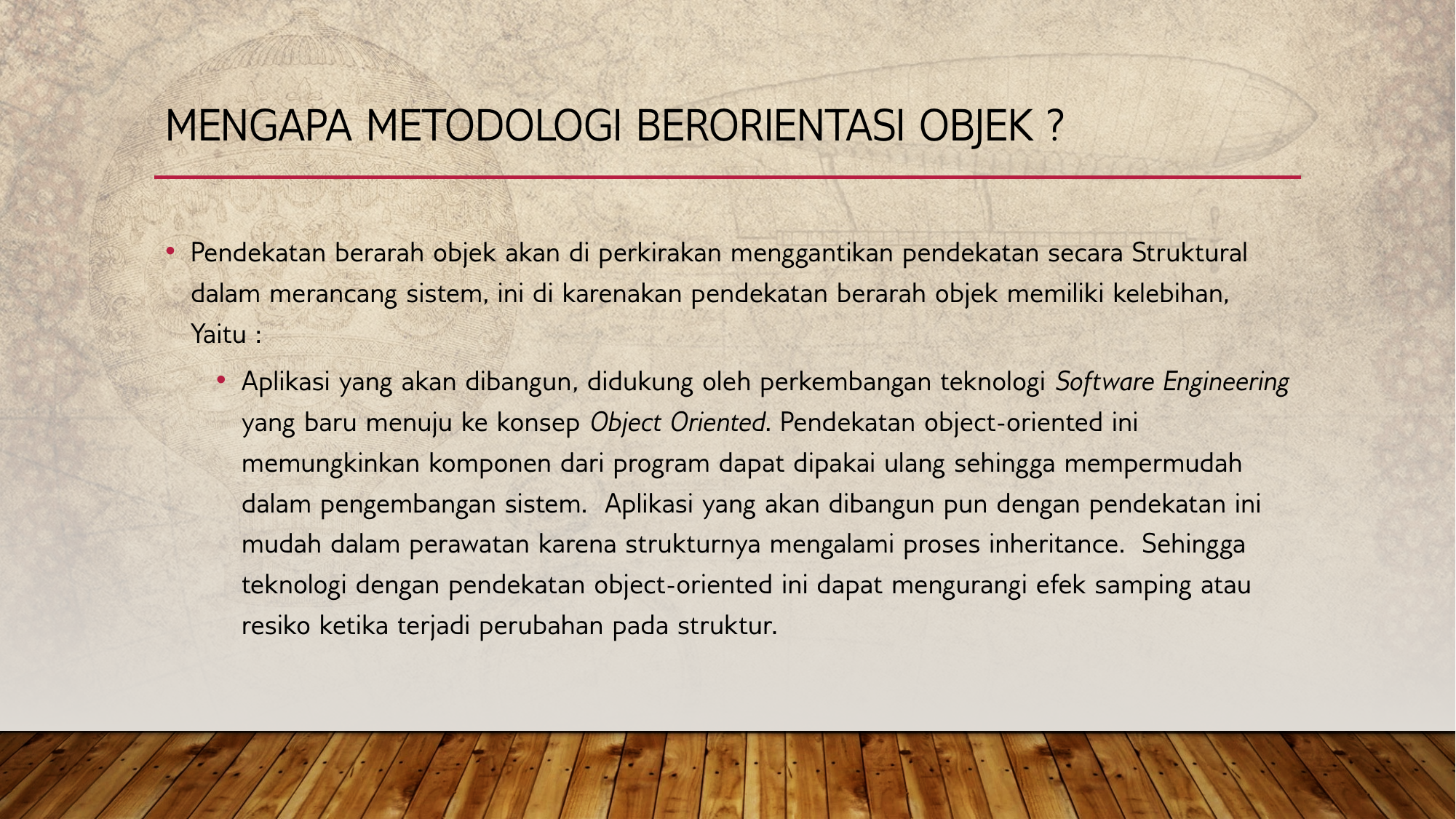

# Mengapa metodologi berorientasi objek ?
Pendekatan berarah objek akan di perkirakan menggantikan pendekatan secara Struktural dalam merancang sistem, ini di karenakan pendekatan berarah objek memiliki kelebihan, Yaitu :
Aplikasi yang akan dibangun, didukung oleh perkembangan teknologi Software Engineering yang baru menuju ke konsep Object Oriented. Pendekatan object-oriented ini memungkinkan komponen dari program dapat dipakai ulang sehingga mempermudah dalam pengembangan sistem.  Aplikasi yang akan dibangun pun dengan pendekatan ini mudah dalam perawatan karena strukturnya mengalami proses inheritance.  Sehingga teknologi dengan pendekatan object-oriented ini dapat mengurangi efek samping atau resiko ketika terjadi perubahan pada struktur.